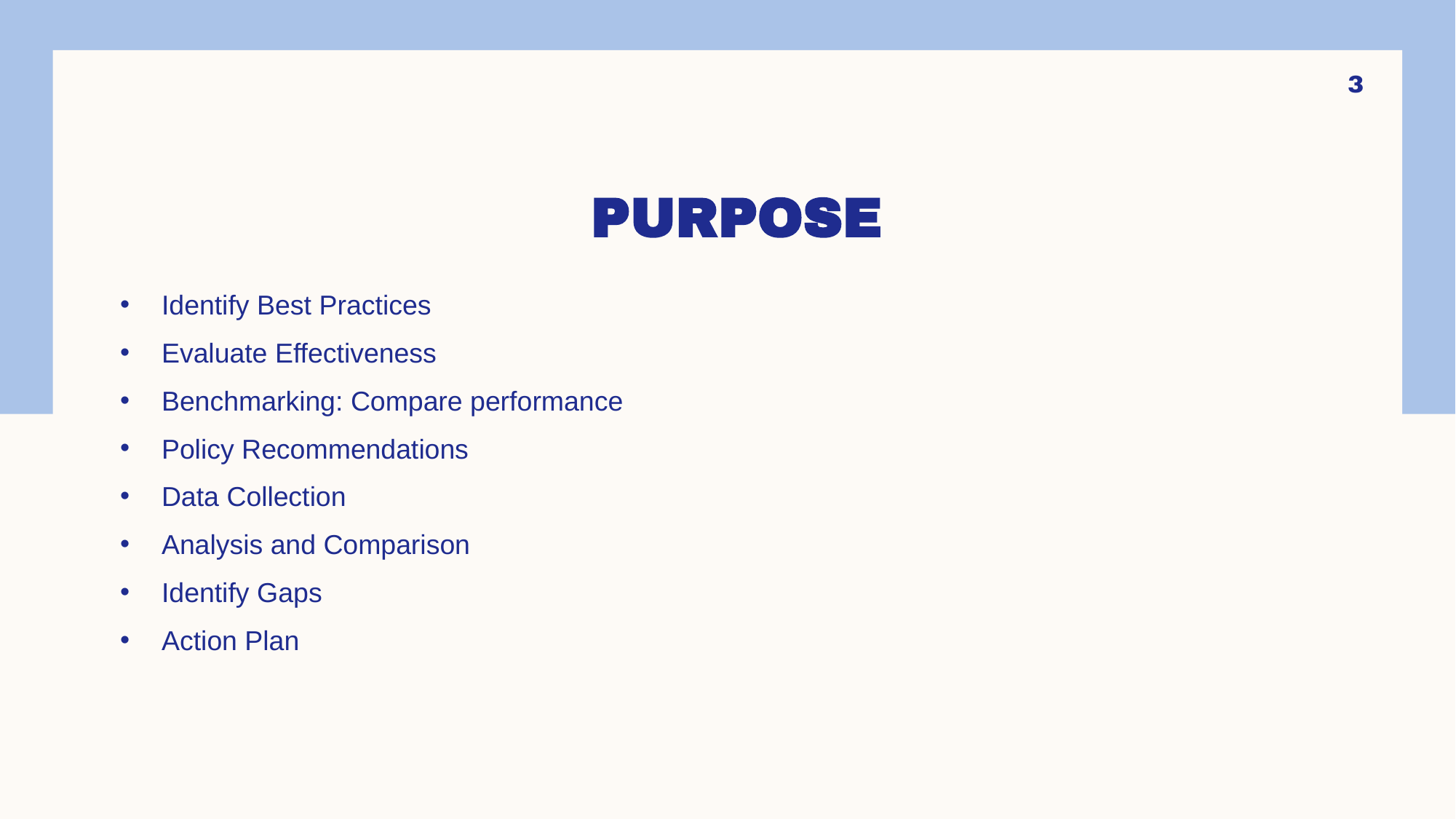

3
# Purpose
Identify Best Practices
Evaluate Effectiveness
Benchmarking: Compare performance
Policy Recommendations
Data Collection
Analysis and Comparison
Identify Gaps
Action Plan